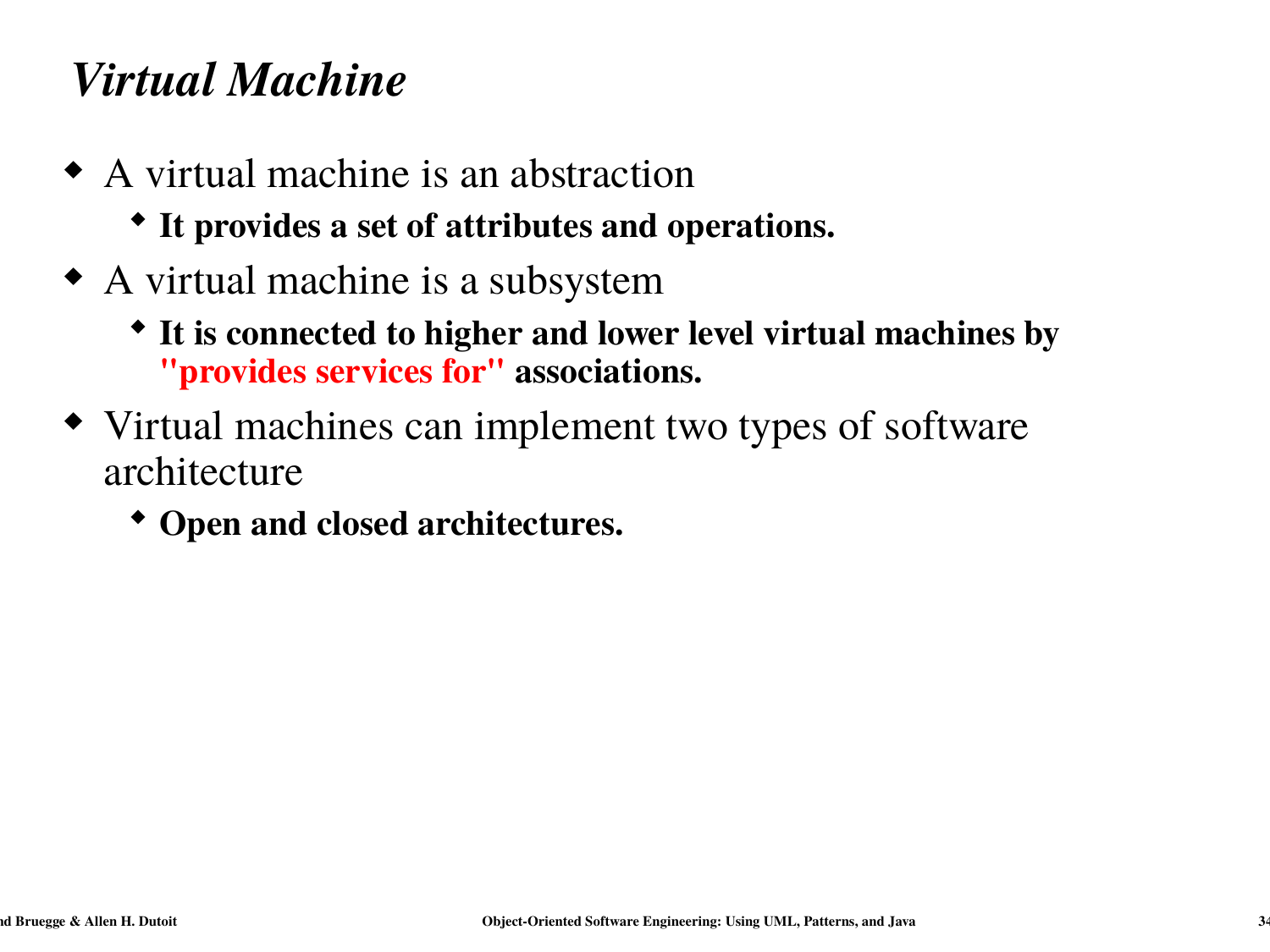

# Virtual Machine
A virtual machine is an abstraction
It provides a set of attributes and operations.
A virtual machine is a subsystem
It is connected to higher and lower level virtual machines by "provides services for" associations.
Virtual machines can implement two types of software architecture
Open and closed architectures.